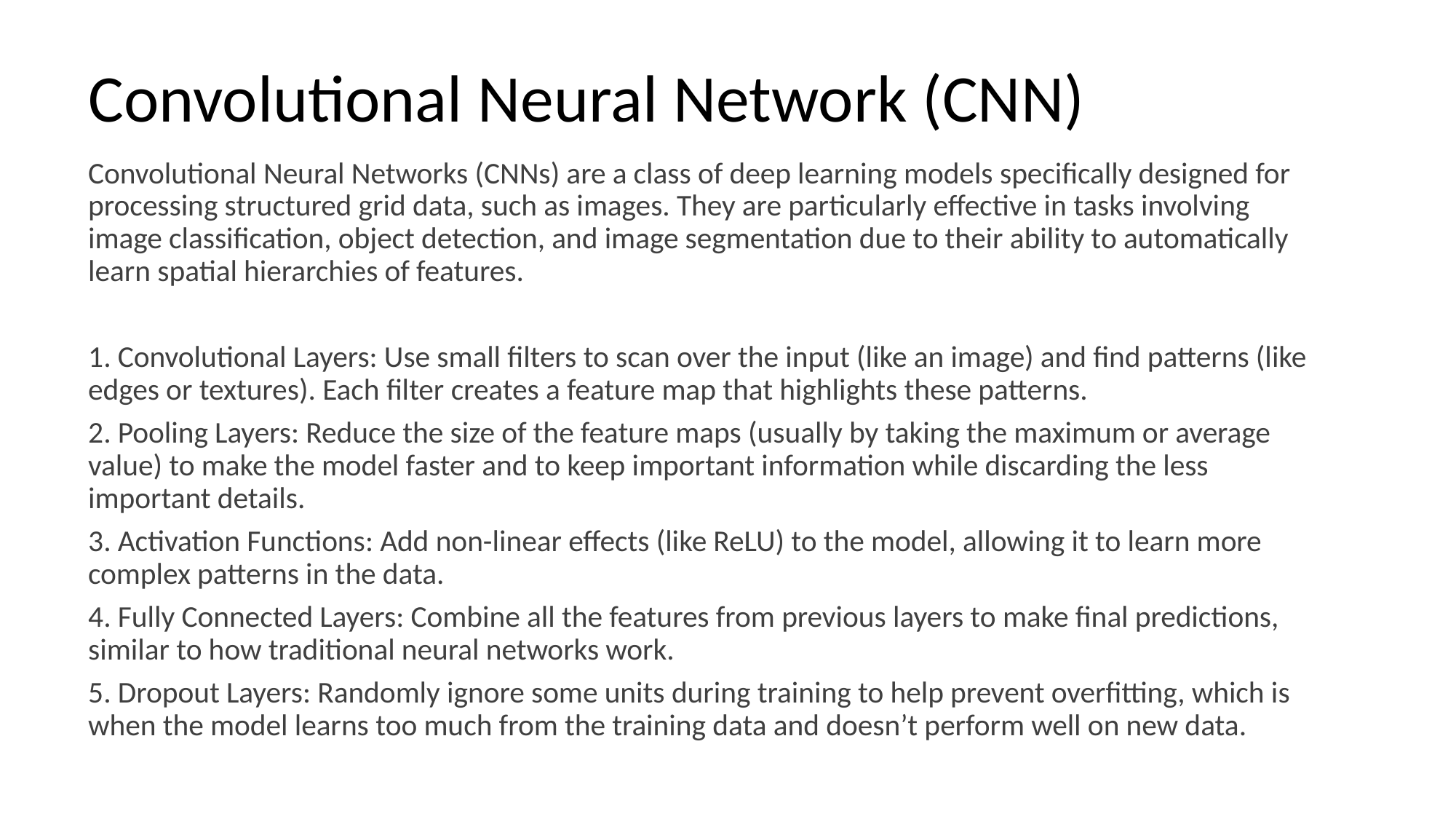

# Convolutional Neural Network (CNN)
Convolutional Neural Networks (CNNs) are a class of deep learning models specifically designed for processing structured grid data, such as images. They are particularly effective in tasks involving image classification, object detection, and image segmentation due to their ability to automatically learn spatial hierarchies of features.

1. Convolutional Layers: Use small filters to scan over the input (like an image) and find patterns (like edges or textures). Each filter creates a feature map that highlights these patterns.
2. Pooling Layers: Reduce the size of the feature maps (usually by taking the maximum or average value) to make the model faster and to keep important information while discarding the less important details.
3. Activation Functions: Add non-linear effects (like ReLU) to the model, allowing it to learn more complex patterns in the data.
4. Fully Connected Layers: Combine all the features from previous layers to make final predictions, similar to how traditional neural networks work.
5. Dropout Layers: Randomly ignore some units during training to help prevent overfitting, which is when the model learns too much from the training data and doesn’t perform well on new data.